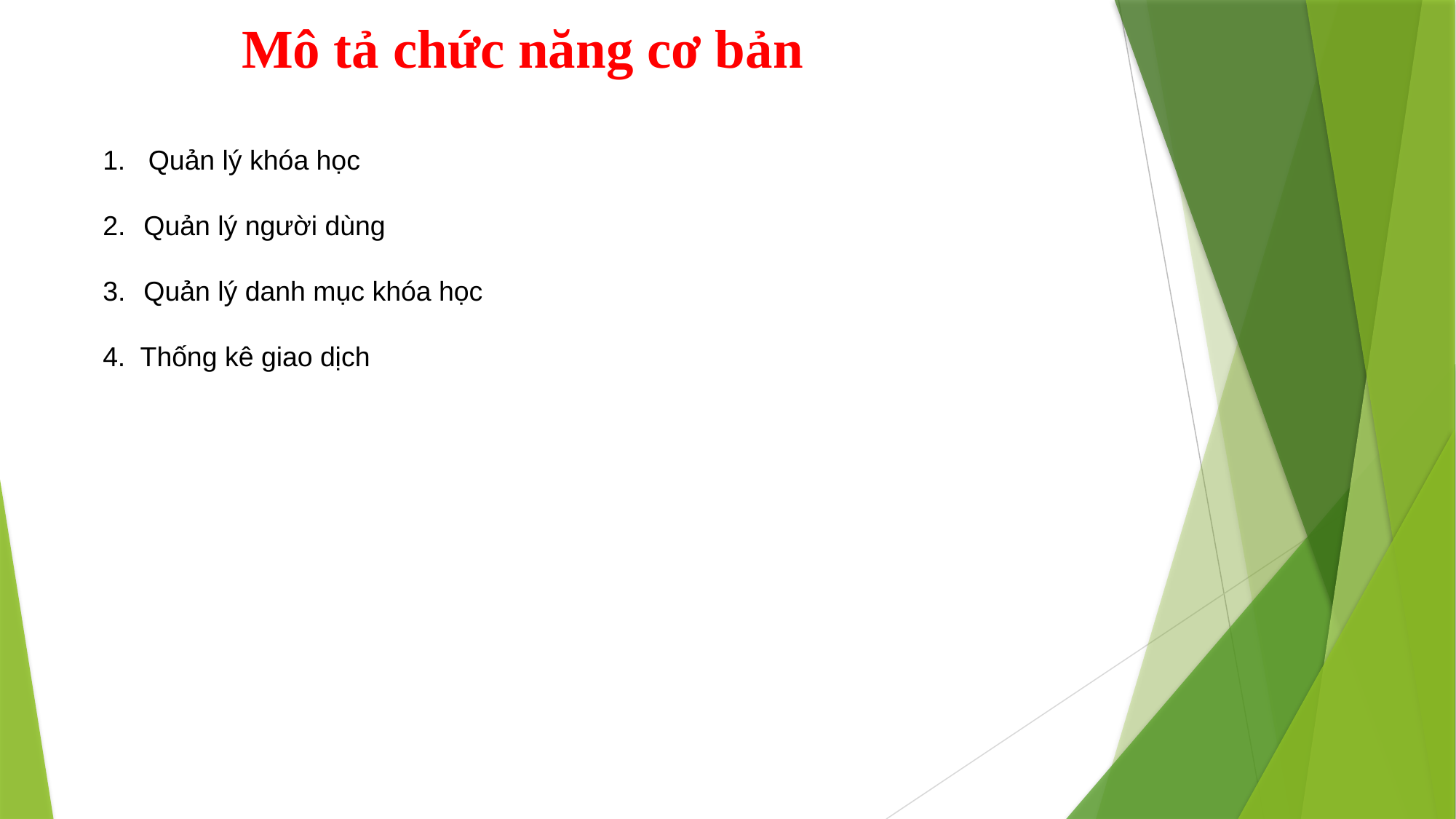

Mô tả chức năng cơ bản
1.   Quản lý khóa học

Quản lý người dùng

Quản lý danh mục khóa học

4.  Thống kê giao dịch